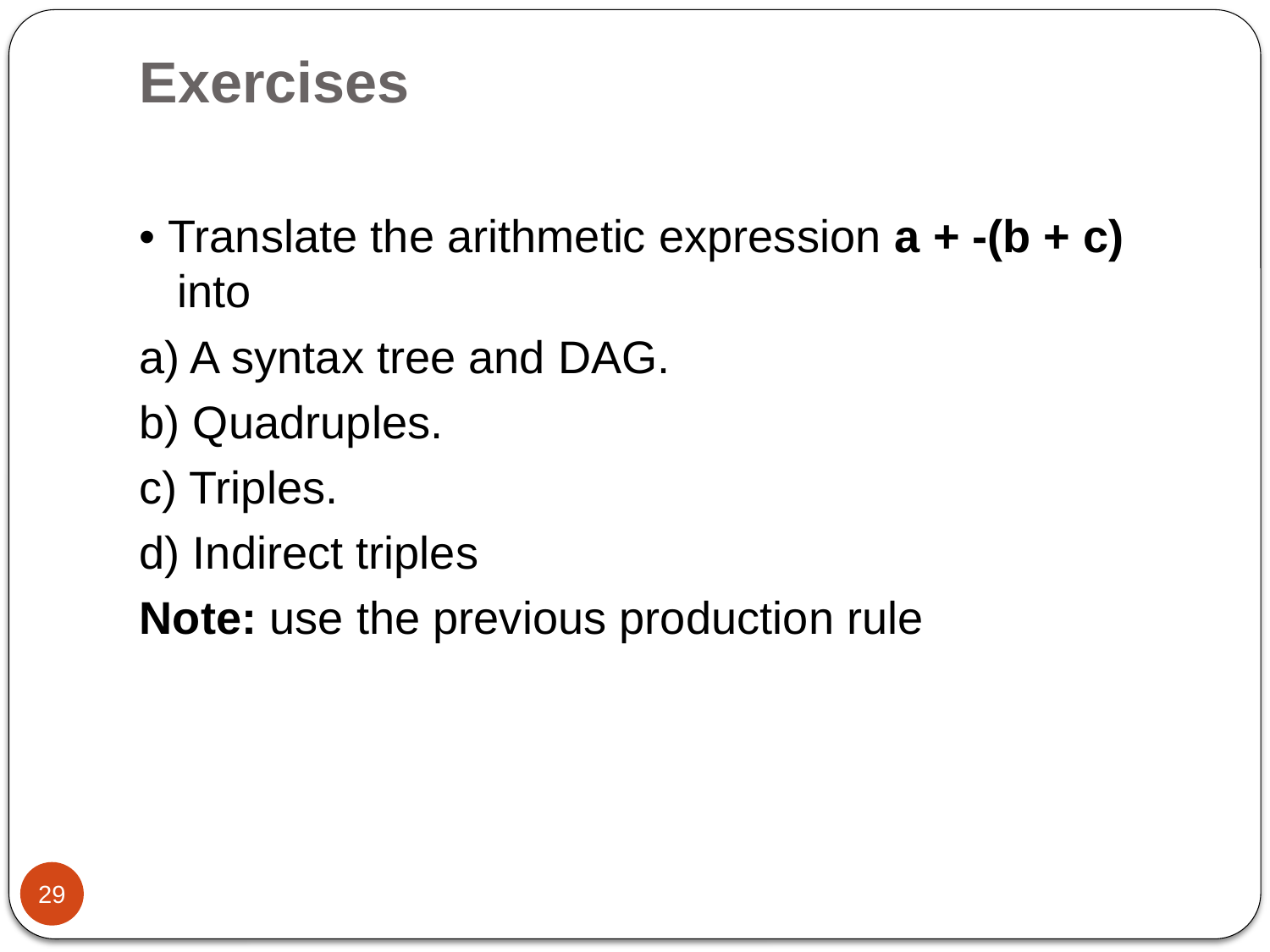

# Exercises
• Translate the arithmetic expression a + -(b + c) into
a) A syntax tree and DAG.
b) Quadruples.
c) Triples.
d) Indirect triples
Note: use the previous production rule
29